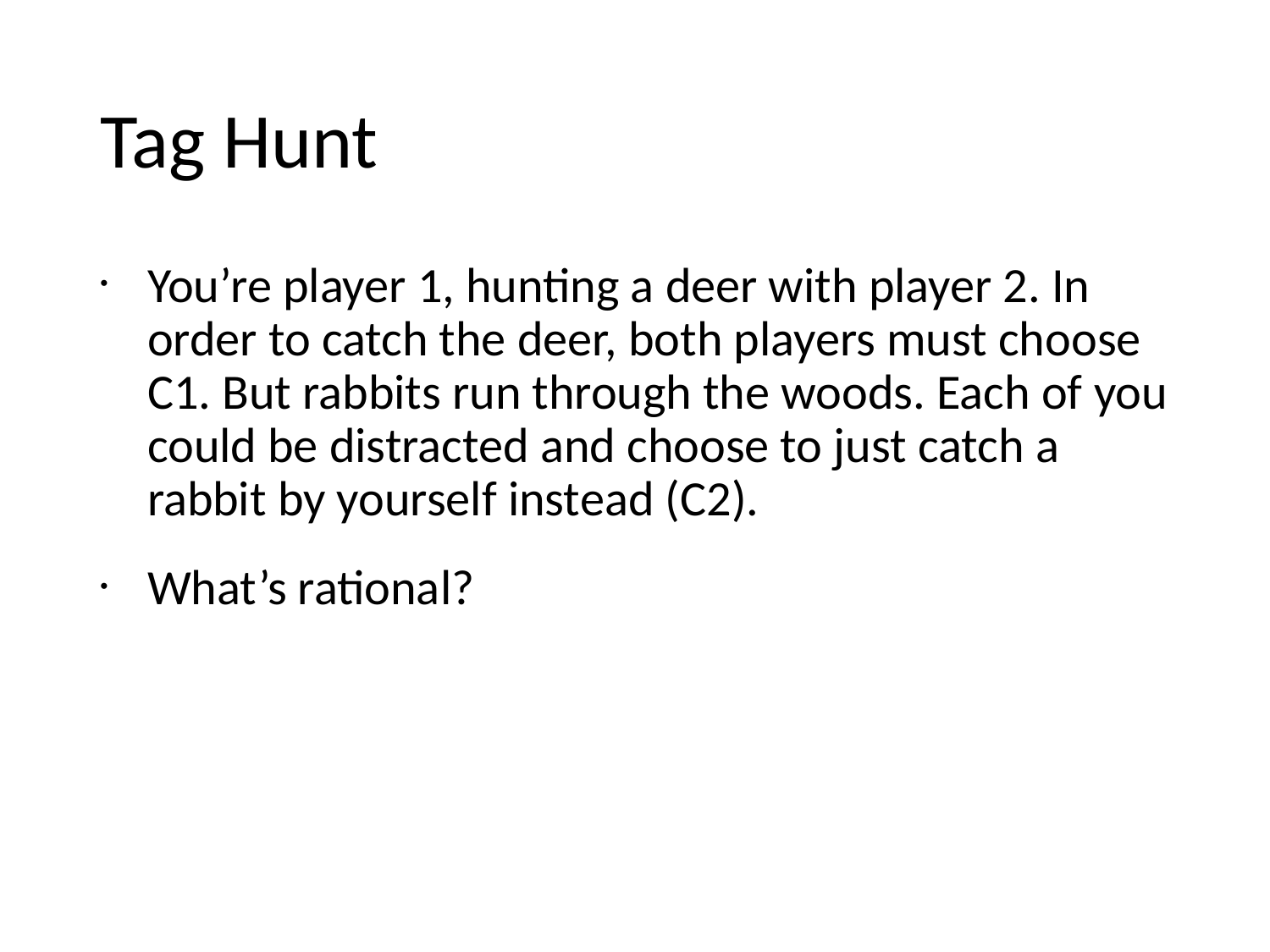

# Tag Hunt
You’re player 1, hunting a deer with player 2. In order to catch the deer, both players must choose C1. But rabbits run through the woods. Each of you could be distracted and choose to just catch a rabbit by yourself instead (C2).
What’s rational?